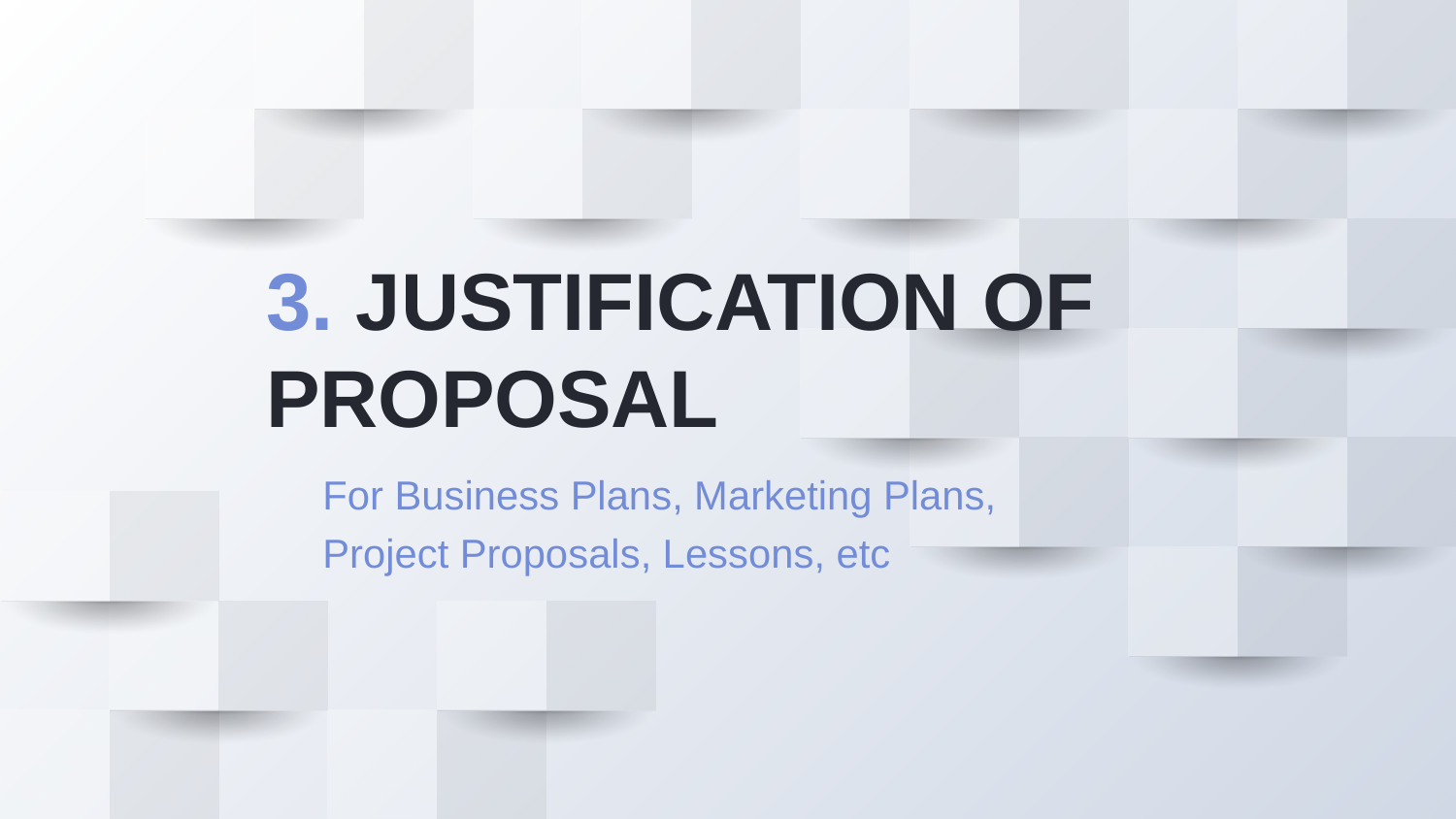

# 3. JUSTIFICATION OF PROPOSAL
For Business Plans, Marketing Plans, Project Proposals, Lessons, etc